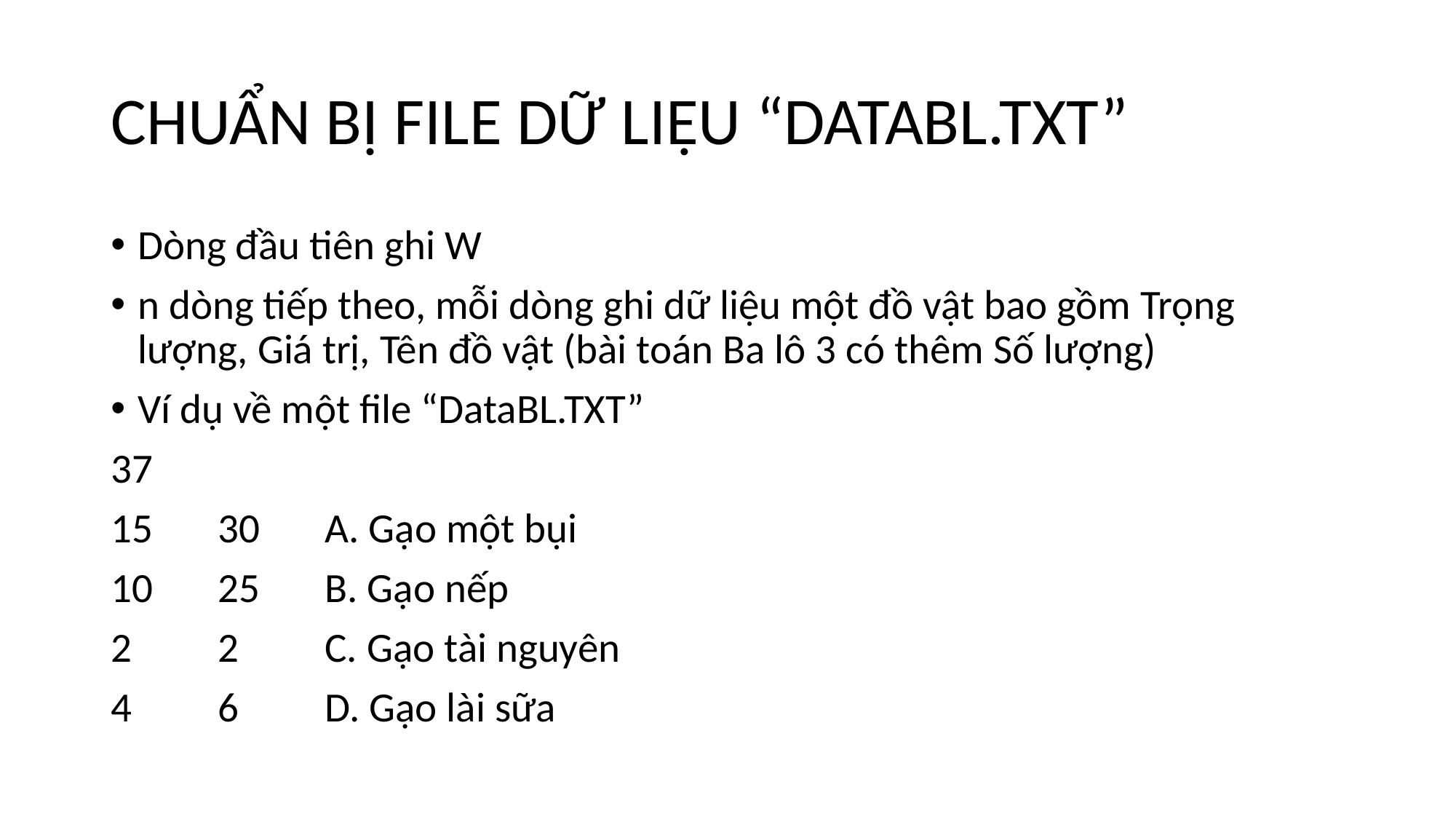

# CHUẨN BỊ FILE DỮ LIỆU “DATABL.TXT”
Dòng đầu tiên ghi W
n dòng tiếp theo, mỗi dòng ghi dữ liệu một đồ vật bao gồm Trọng lượng, Giá trị, Tên đồ vật (bài toán Ba lô 3 có thêm Số lượng)
Ví dụ về một file “DataBL.TXT”
37
15	30	A. Gạo một bụi
10	25	B. Gạo nếp
2	2	C. Gạo tài nguyên
4	6	D. Gạo lài sữa